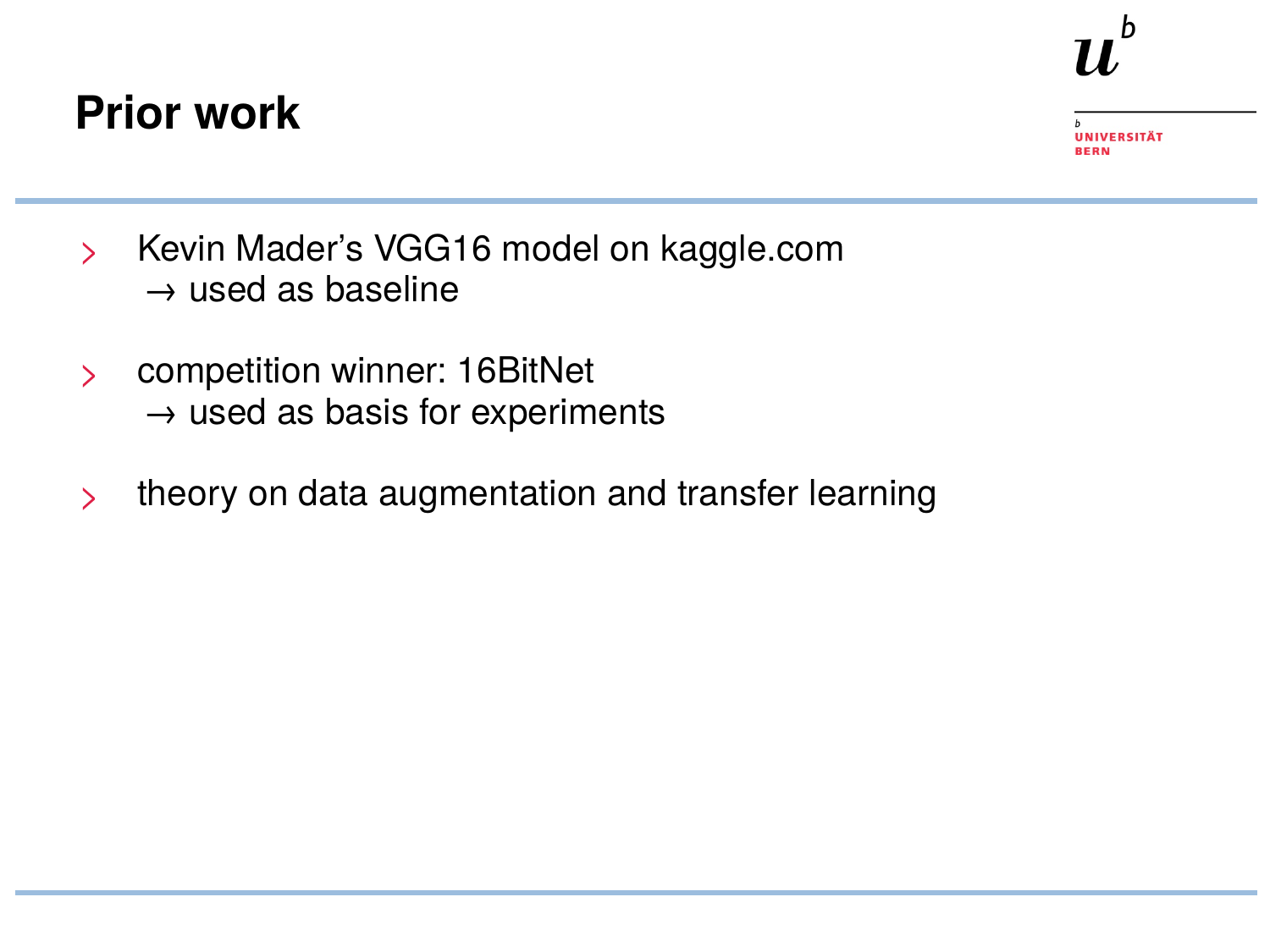

# Prior work
Kevin Mader’s VGG16 model on kaggle.com
→ used as baseline

competition winner: 16BitNet
→ used as basis for experiments

theory on data augmentation and transfer learning